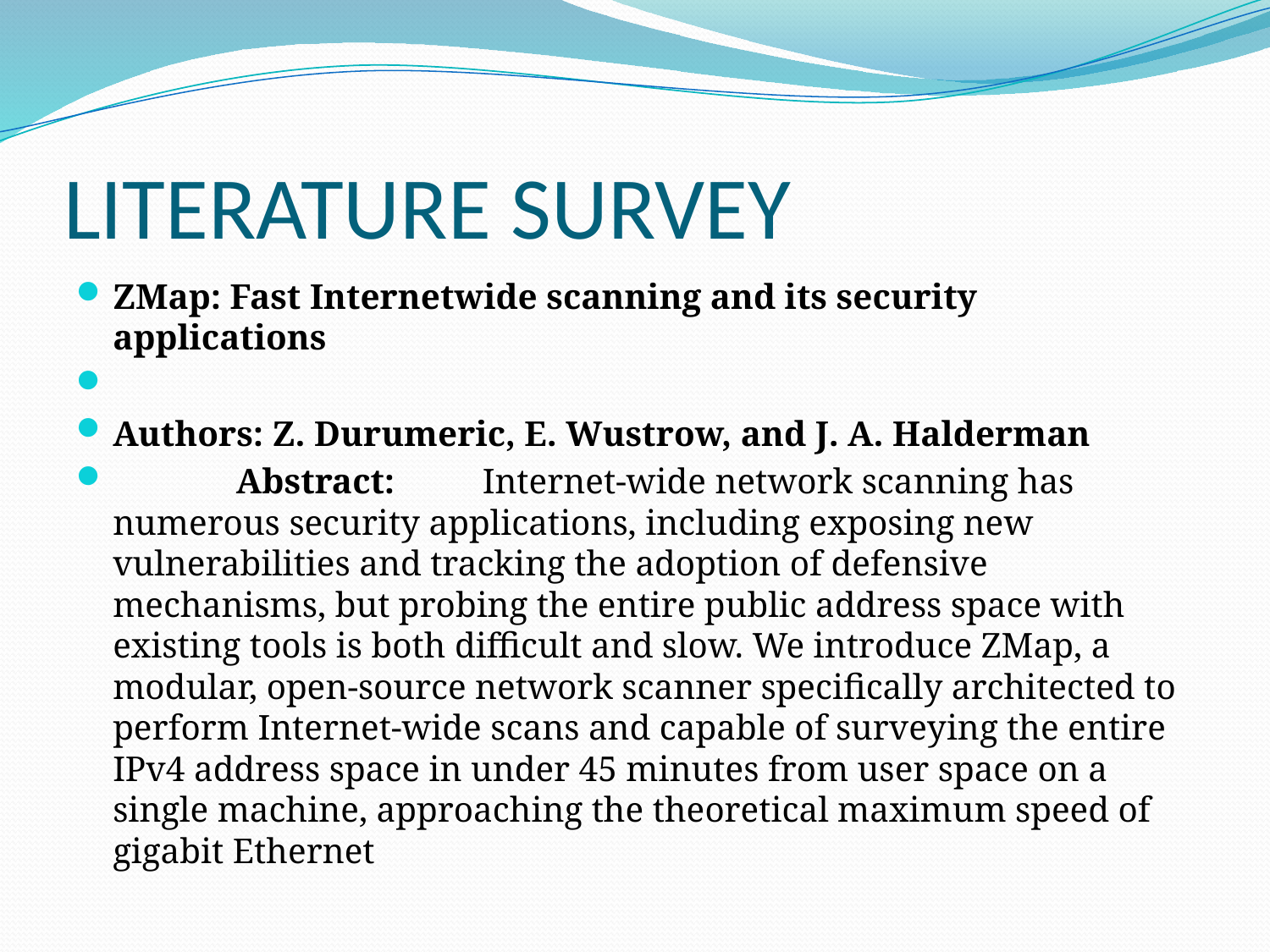

# LITERATURE SURVEY
ZMap: Fast Internetwide scanning and its security applications

Authors: Z. Durumeric, E. Wustrow, and J. A. Halderman
	Abstract:	Internet-wide network scanning has numerous security applications, including exposing new vulnerabilities and tracking the adoption of defensive mechanisms, but probing the entire public address space with existing tools is both difficult and slow. We introduce ZMap, a modular, open-source network scanner specifically architected to perform Internet-wide scans and capable of surveying the entire IPv4 address space in under 45 minutes from user space on a single machine, approaching the theoretical maximum speed of gigabit Ethernet